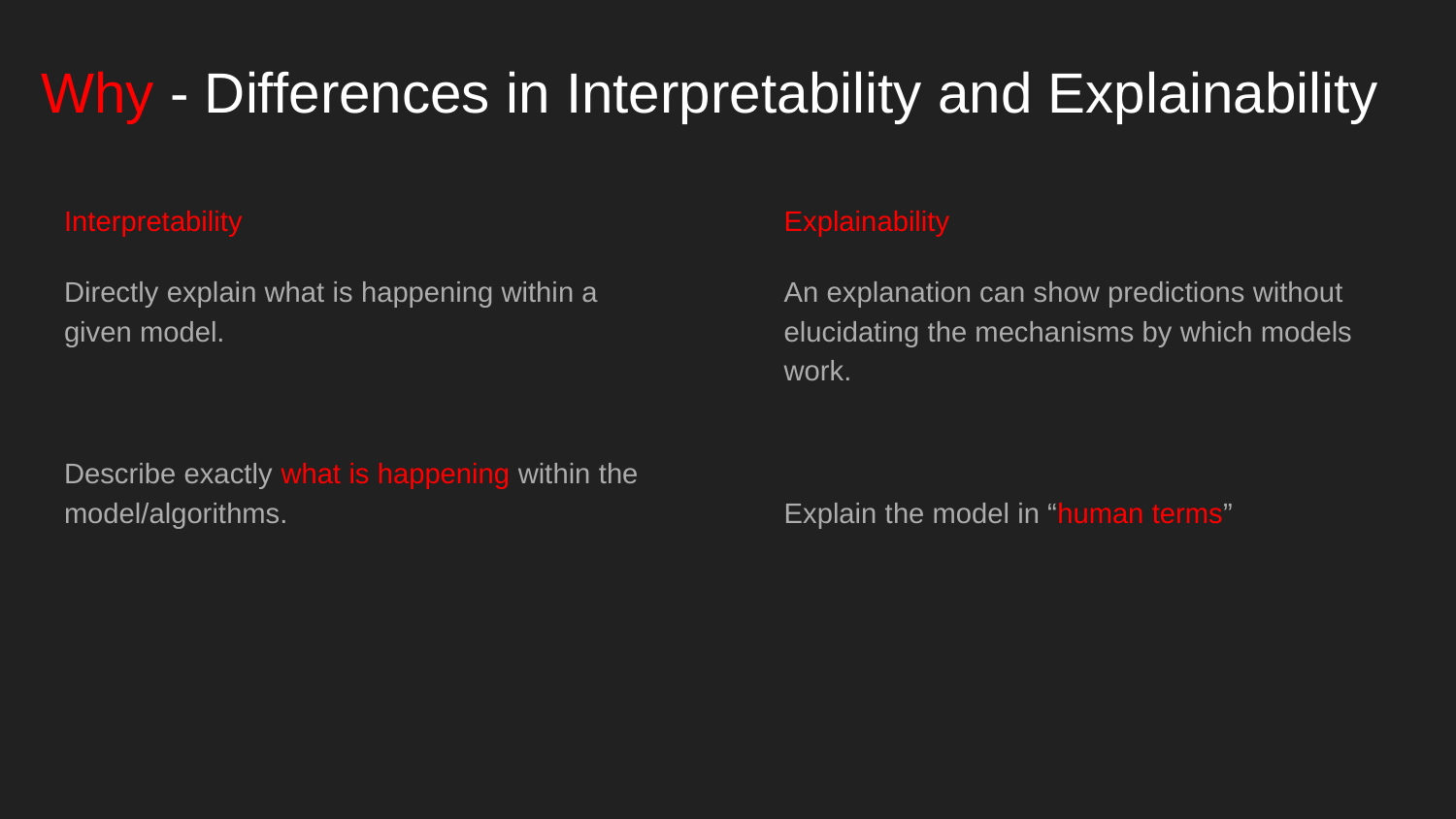

# Why - Differences in Interpretability and Explainability
Interpretability
Directly explain what is happening within a given model.

Describe exactly what is happening within the model/algorithms.
Explainability
An explanation can show predictions without elucidating the mechanisms by which models work.

Explain the model in “human terms”